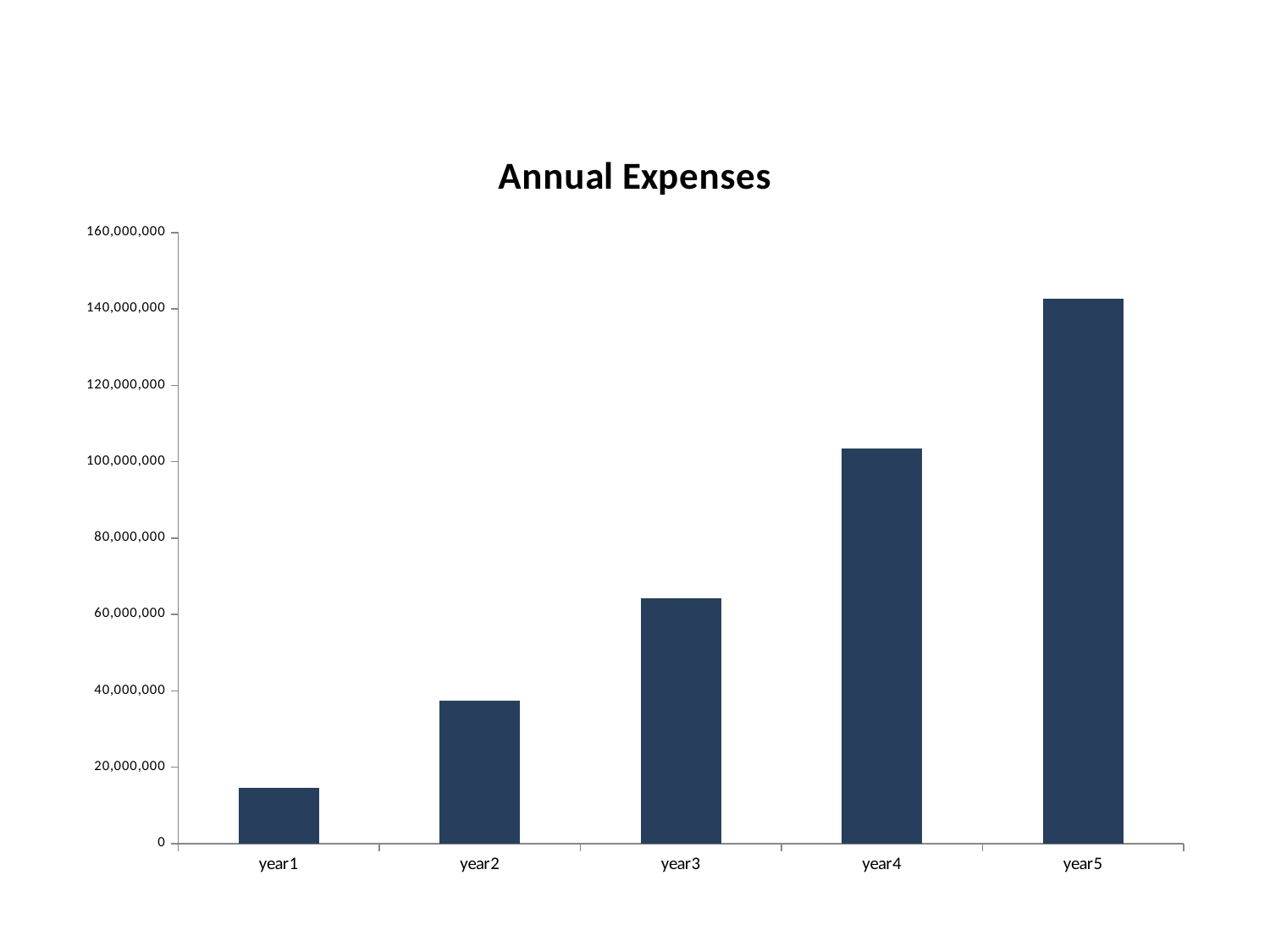

### Chart: Annual Expenses

| Category | cost |
|---|---|
| year1 | 14612688.982 |
| year2 | 37381918.38 |
| year3 | 64147196.474 |
| year4 | 103536664.12200001 |
| year5 | 142613890.144 |